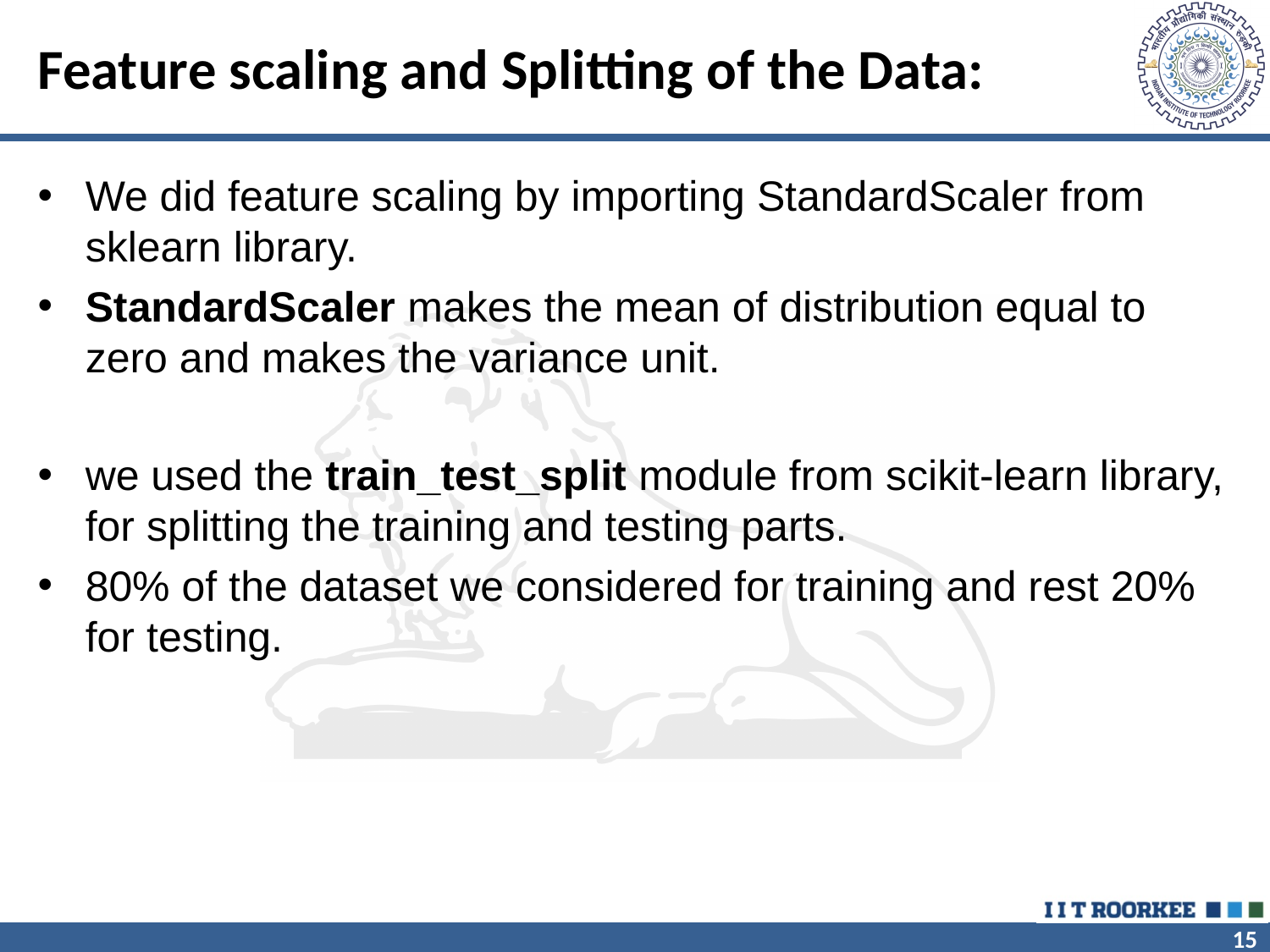

# Feature scaling and Splitting of the Data:
We did feature scaling by importing StandardScaler from sklearn library.
StandardScaler makes the mean of distribution equal to zero and makes the variance unit.

we used the train_test_split module from scikit-learn library, for splitting the training and testing parts.
80% of the dataset we considered for training and rest 20% for testing.